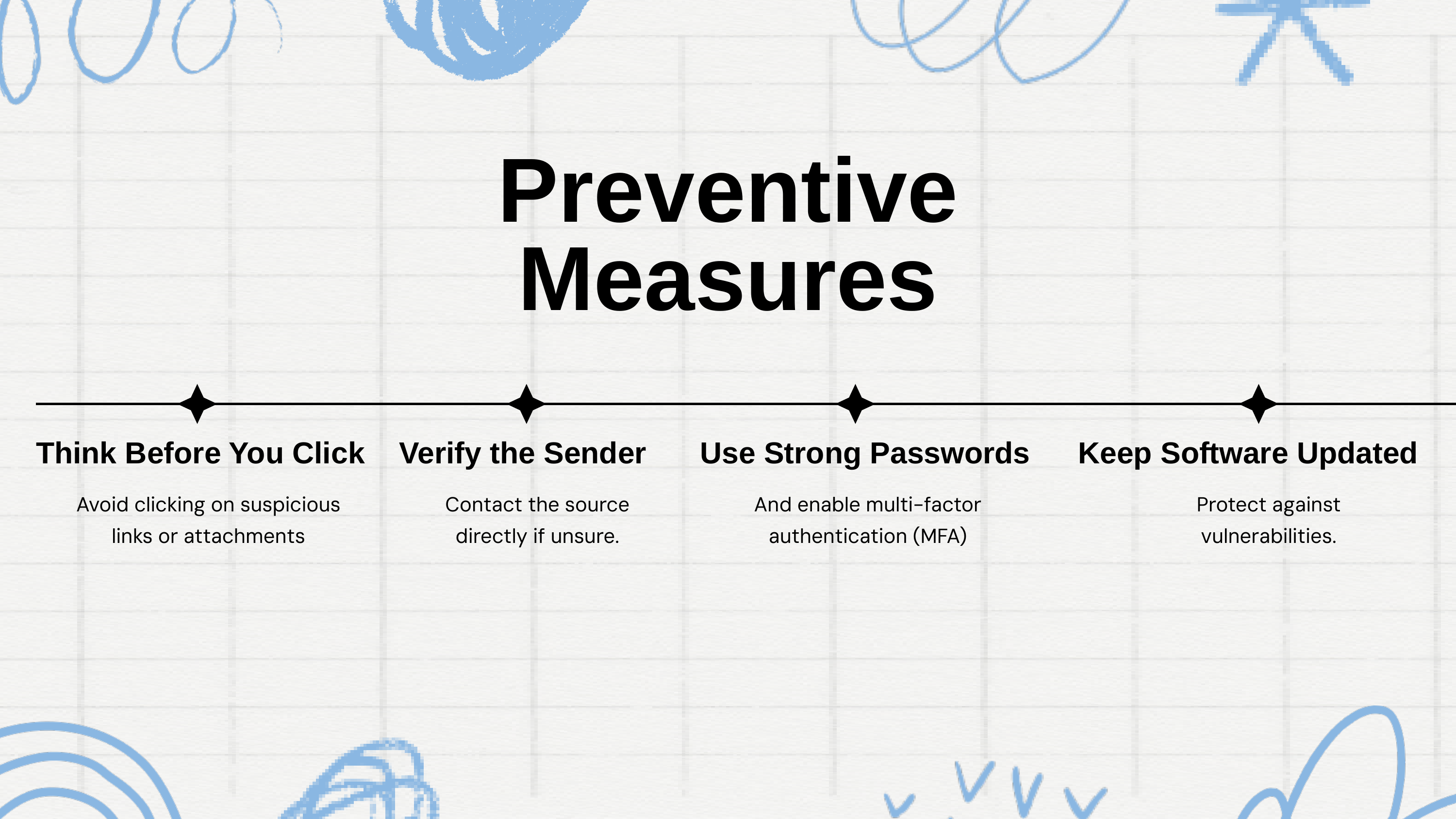

Preventive Measures

Think Before You Click
Verify the Sender
Use Strong Passwords
Keep Software Updated
Avoid clicking on suspicious links or attachments
Contact the source directly if unsure.
And enable multi-factor authentication (MFA)
Protect against vulnerabilities.